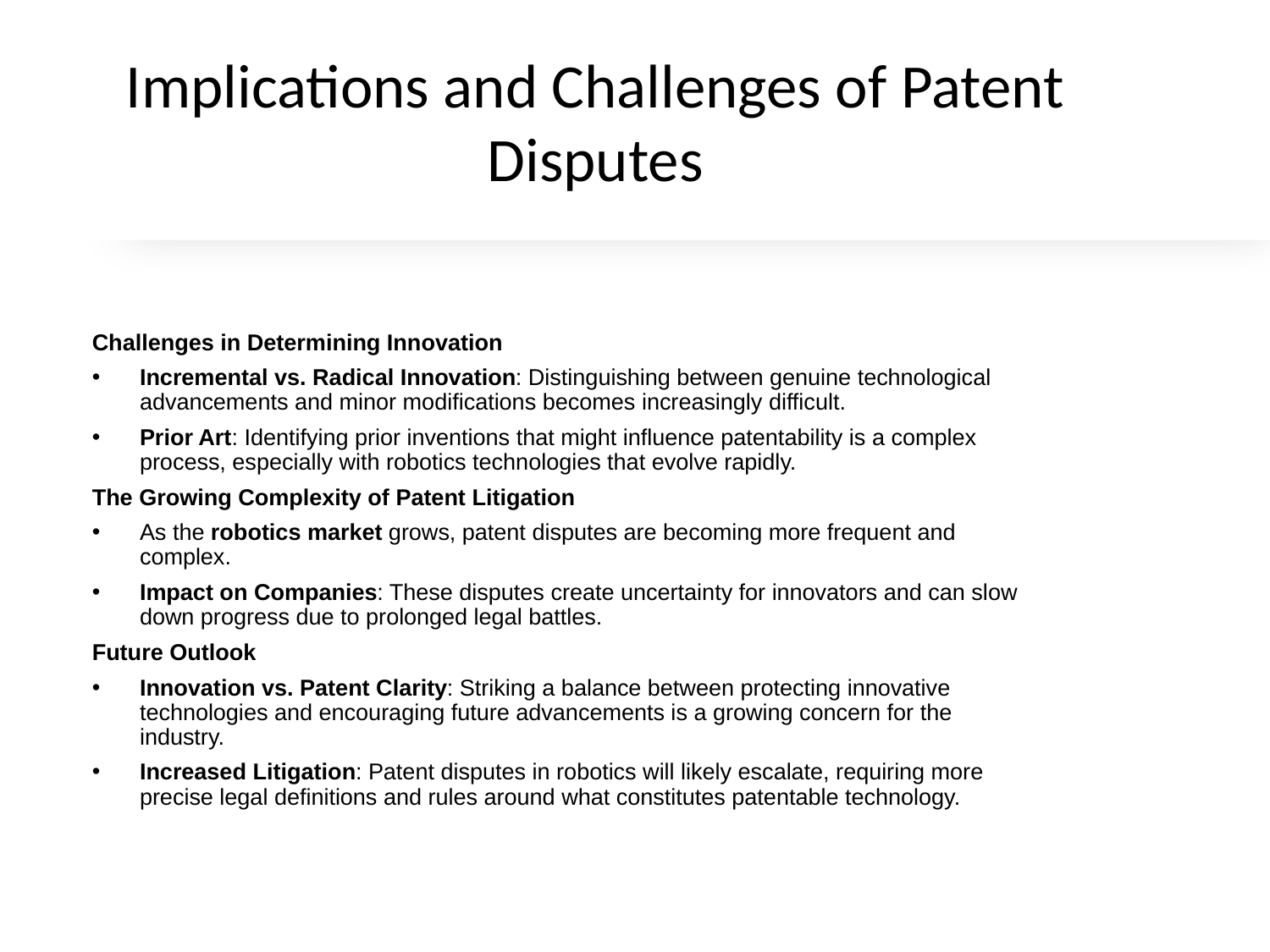

# Implications and Challenges of Patent Disputes
Challenges in Determining Innovation
Incremental vs. Radical Innovation: Distinguishing between genuine technological advancements and minor modifications becomes increasingly difficult.
Prior Art: Identifying prior inventions that might influence patentability is a complex process, especially with robotics technologies that evolve rapidly.
The Growing Complexity of Patent Litigation
As the robotics market grows, patent disputes are becoming more frequent and complex.
Impact on Companies: These disputes create uncertainty for innovators and can slow down progress due to prolonged legal battles.
Future Outlook
Innovation vs. Patent Clarity: Striking a balance between protecting innovative technologies and encouraging future advancements is a growing concern for the industry.
Increased Litigation: Patent disputes in robotics will likely escalate, requiring more precise legal definitions and rules around what constitutes patentable technology.